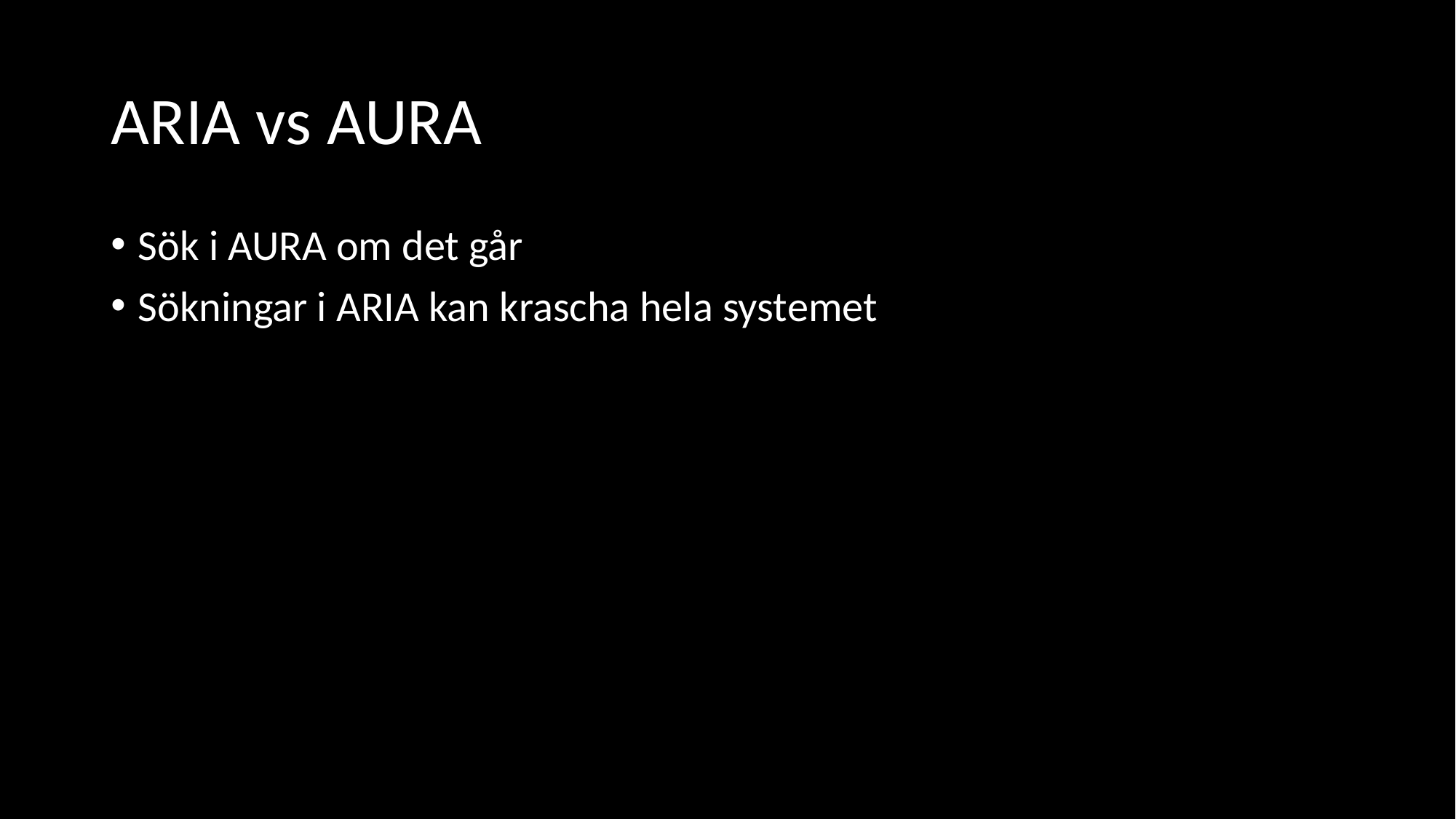

# ARIA vs AURA
Sök i AURA om det går
Sökningar i ARIA kan krascha hela systemet